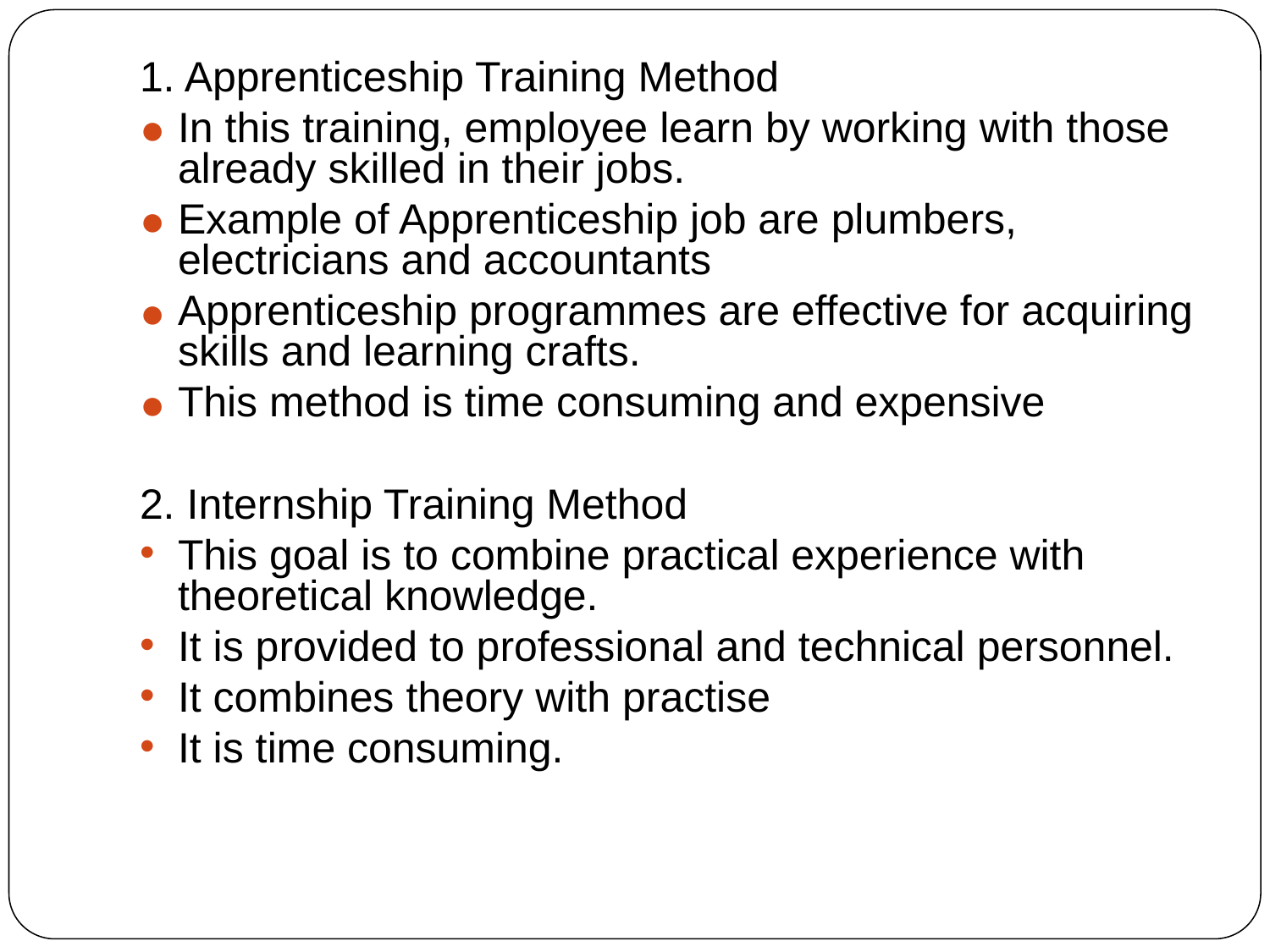

#
1. Apprenticeship Training Method
In this training, employee learn by working with those already skilled in their jobs.
Example of Apprenticeship job are plumbers, electricians and accountants
Apprenticeship programmes are effective for acquiring skills and learning crafts.
This method is time consuming and expensive

2. Internship Training Method
This goal is to combine practical experience with theoretical knowledge.
It is provided to professional and technical personnel.
It combines theory with practise
It is time consuming.